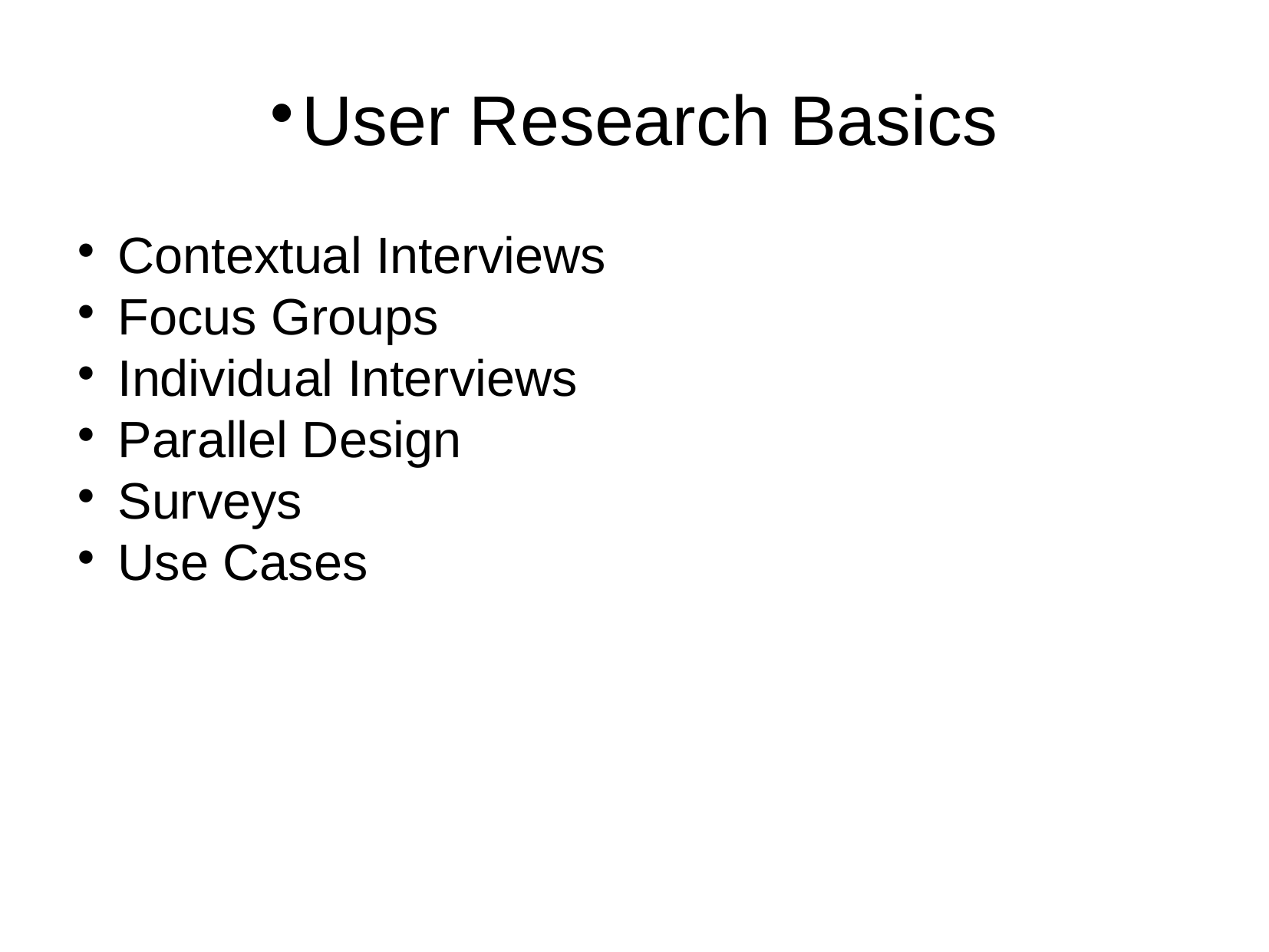

User Research Basics
Contextual Interviews
Focus Groups
Individual Interviews
Parallel Design
Surveys
Use Cases